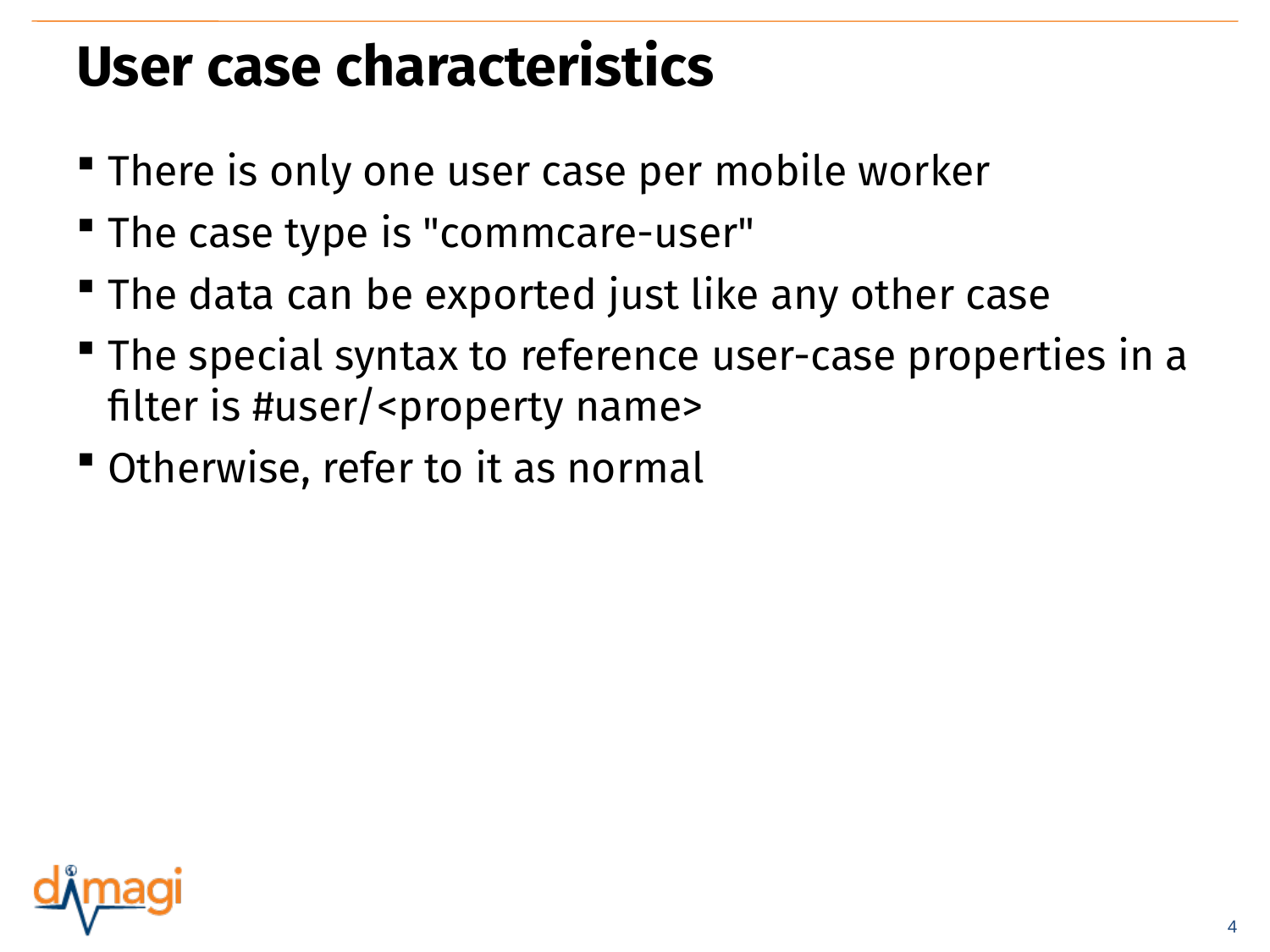

# User case characteristics
There is only one user case per mobile worker
The case type is "commcare-user"
The data can be exported just like any other case
The special syntax to reference user-case properties in a filter is #user/<property name>
Otherwise, refer to it as normal